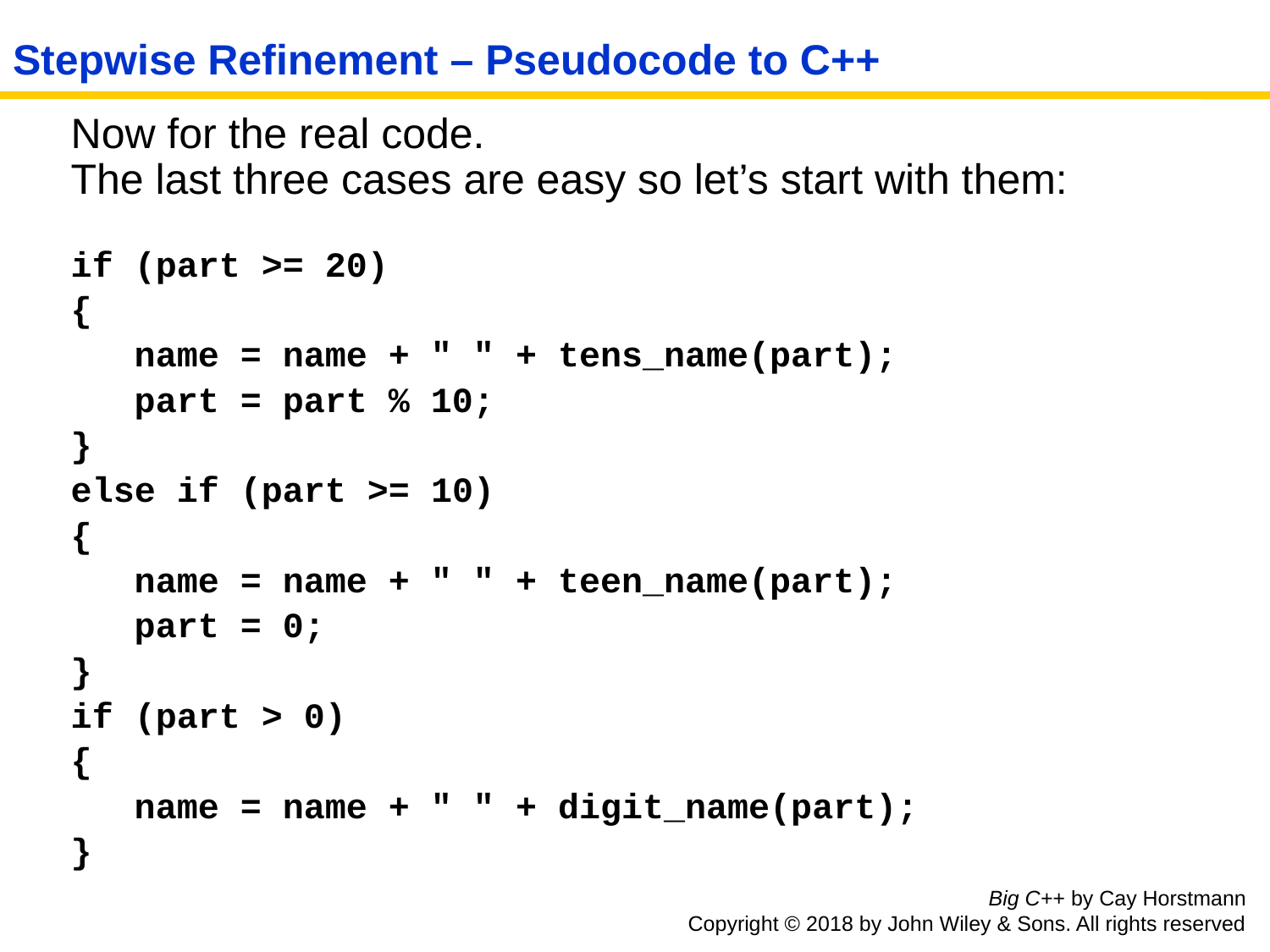

# Stepwise Refinement – Pseudocode to C++
	Now for the real code.
The last three cases are easy so let’s start with them:

	if (part >= 20)
	{
	   name = name + " " + tens_name(part);
	   part = part % 10;
	}
	else if (part >= 10)
	{
	   name = name + " " + teen_name(part);
	   part = 0;
	}
	if (part > 0)
	{
	   name = name + " " + digit_name(part);
	}

Big C++ by Cay Horstmann
Copyright © 2018 by John Wiley & Sons. All rights reserved